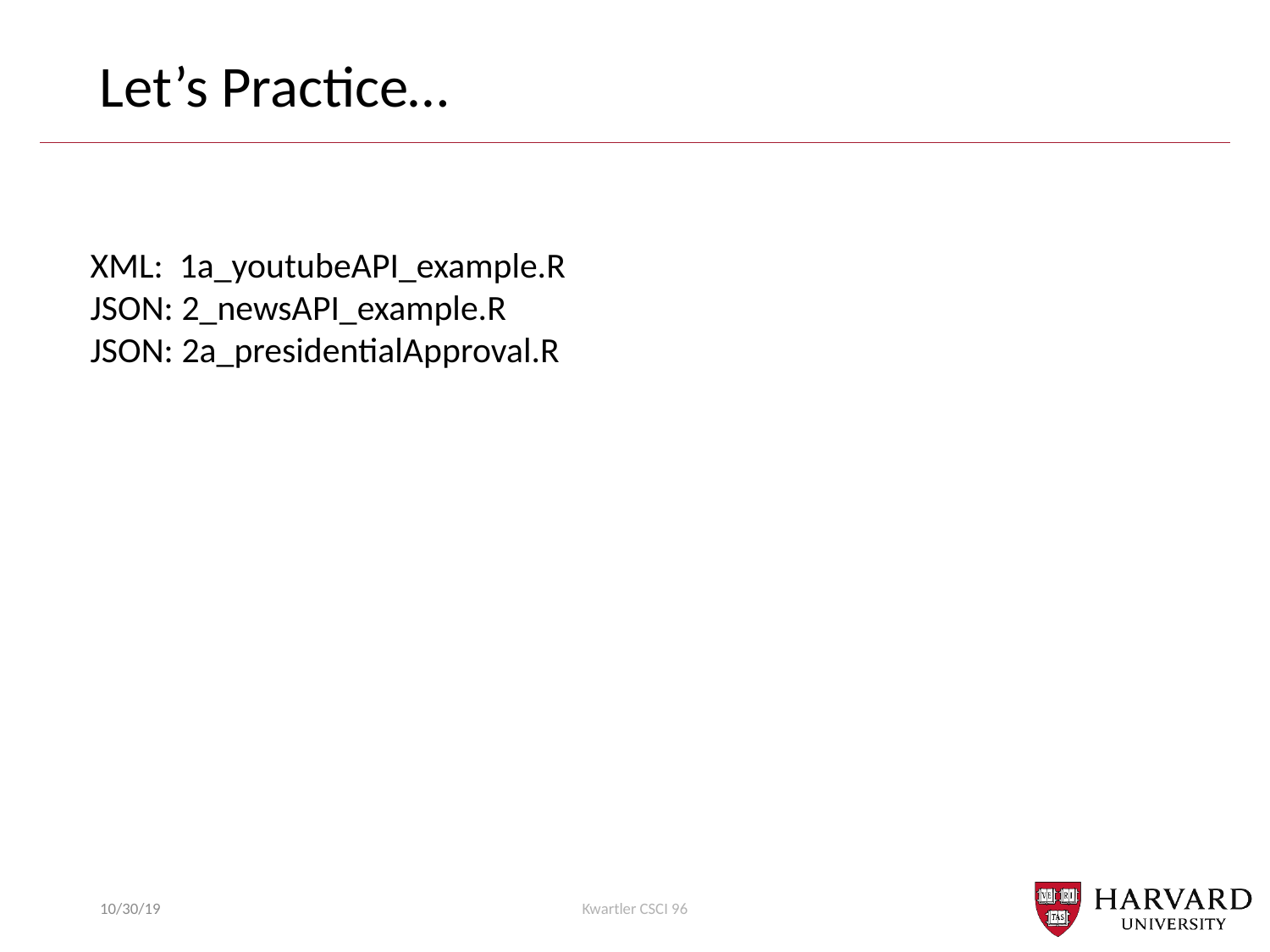

# Let’s Practice…
XML:  1a_youtubeAPI_example.R
JSON: 2_newsAPI_example.R
JSON: 2a_presidentialApproval.R
10/30/19
Kwartler CSCI 96